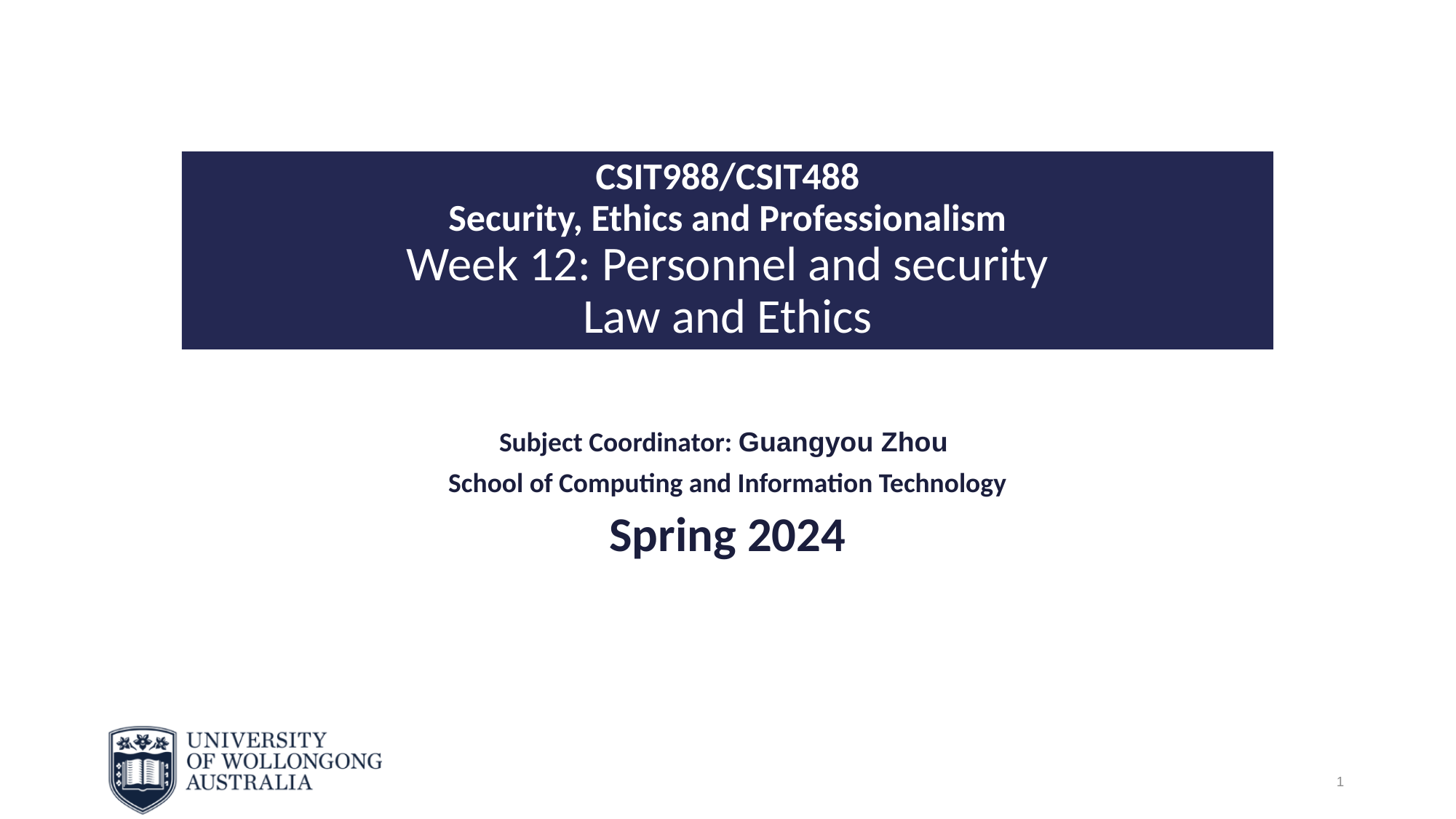

# CSIT988/CSIT488 Security, Ethics and Professionalism Week 12: Personnel and security Law and Ethics
Subject Coordinator: Guangyou Zhou
School of Computing and Information Technology
Spring 2024
1